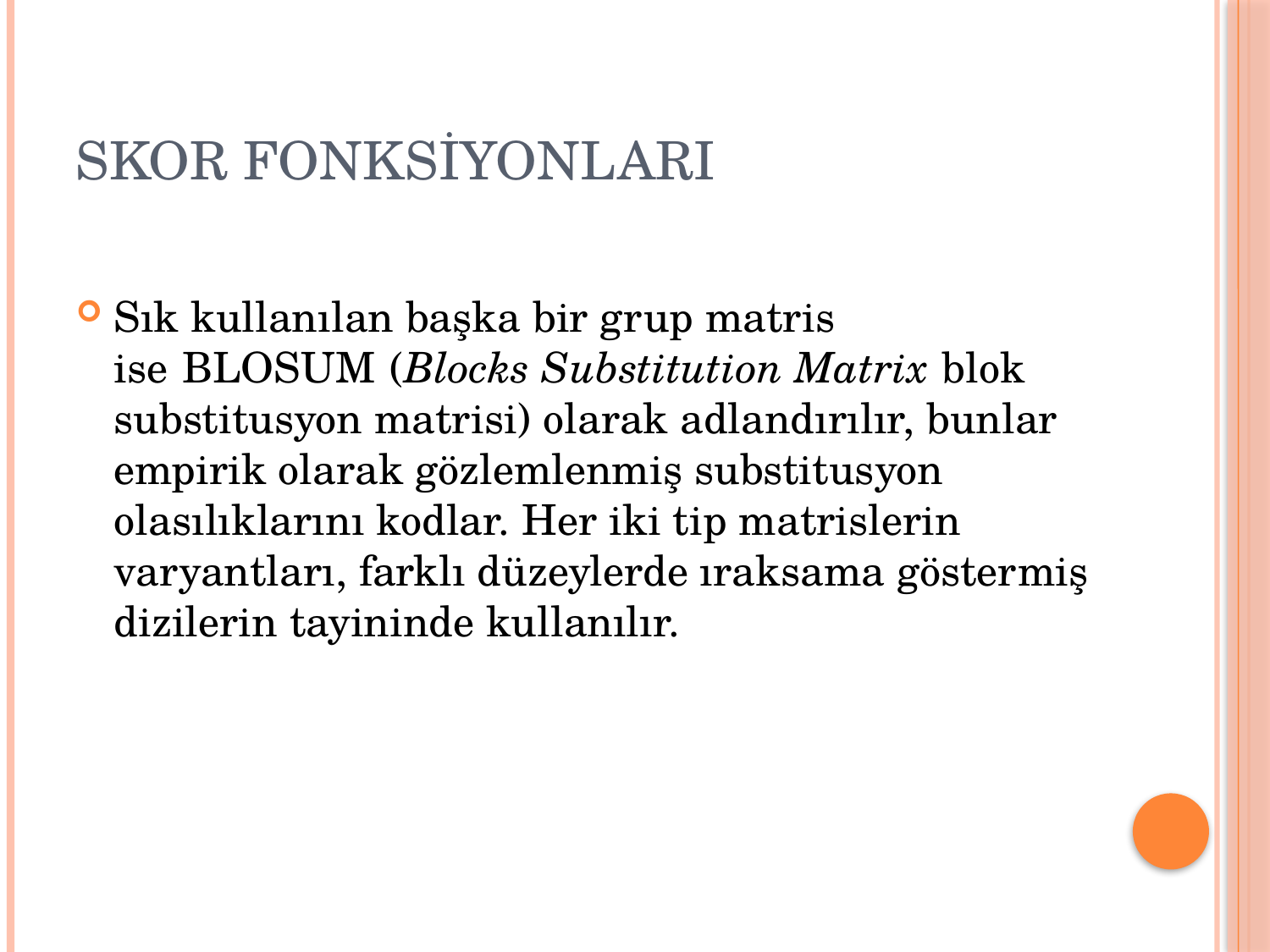

# SKOR FONKSİYONLARI

Sık kullanılan başka bir grup matris ise BLOSUM (Blocks Substitution Matrix blok substitusyon matrisi) olarak adlandırılır, bunlar empirik olarak gözlemlenmiş substitusyon olasılıklarını kodlar. Her iki tip matrislerin varyantları, farklı düzeylerde ıraksama göstermiş dizilerin tayininde kullanılır.